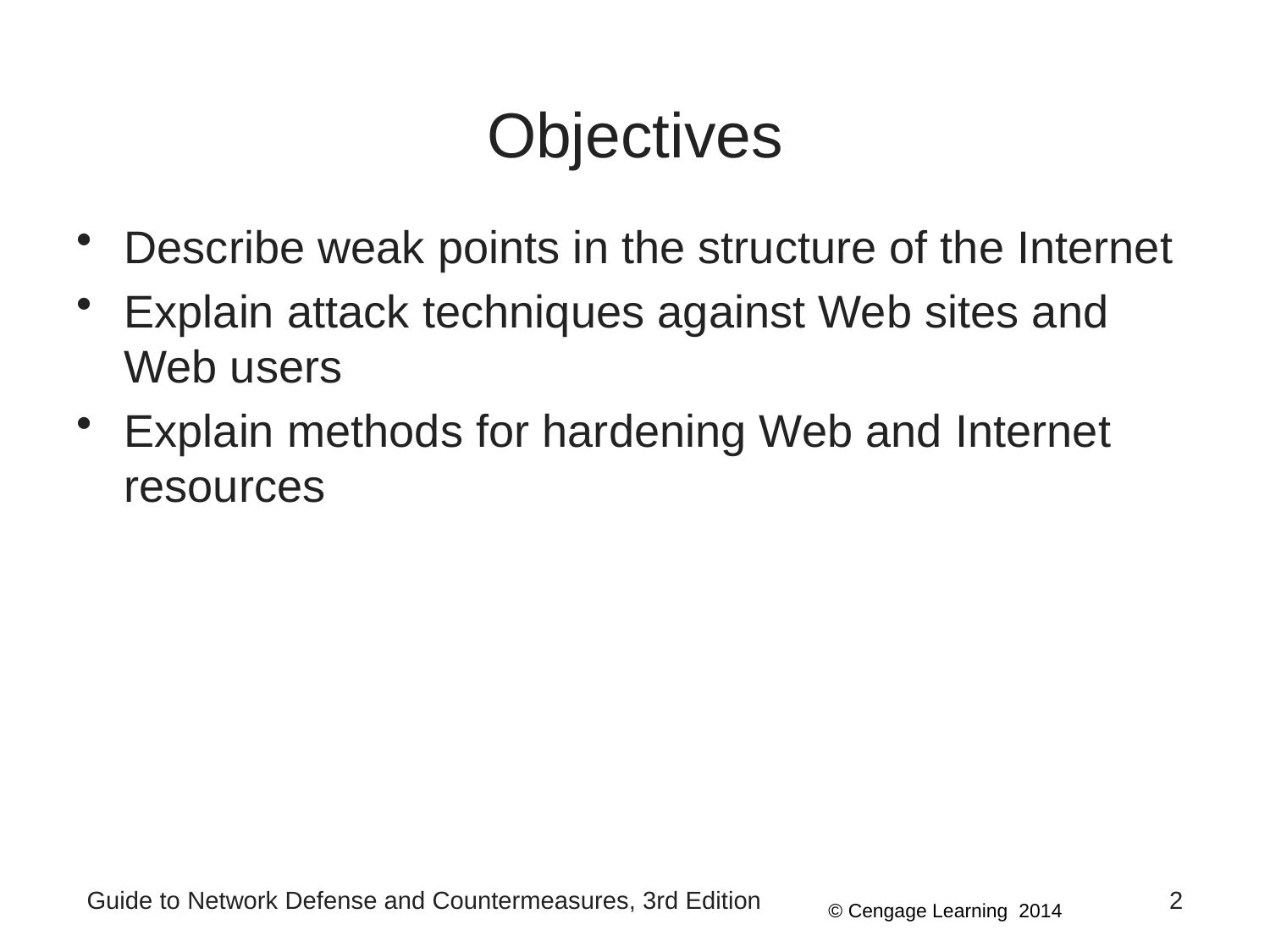

# Objectives
Describe weak points in the structure of the Internet
Explain attack techniques against Web sites and Web users
Explain methods for hardening Web and Internet resources
Guide to Network Defense and Countermeasures, 3rd Edition
2